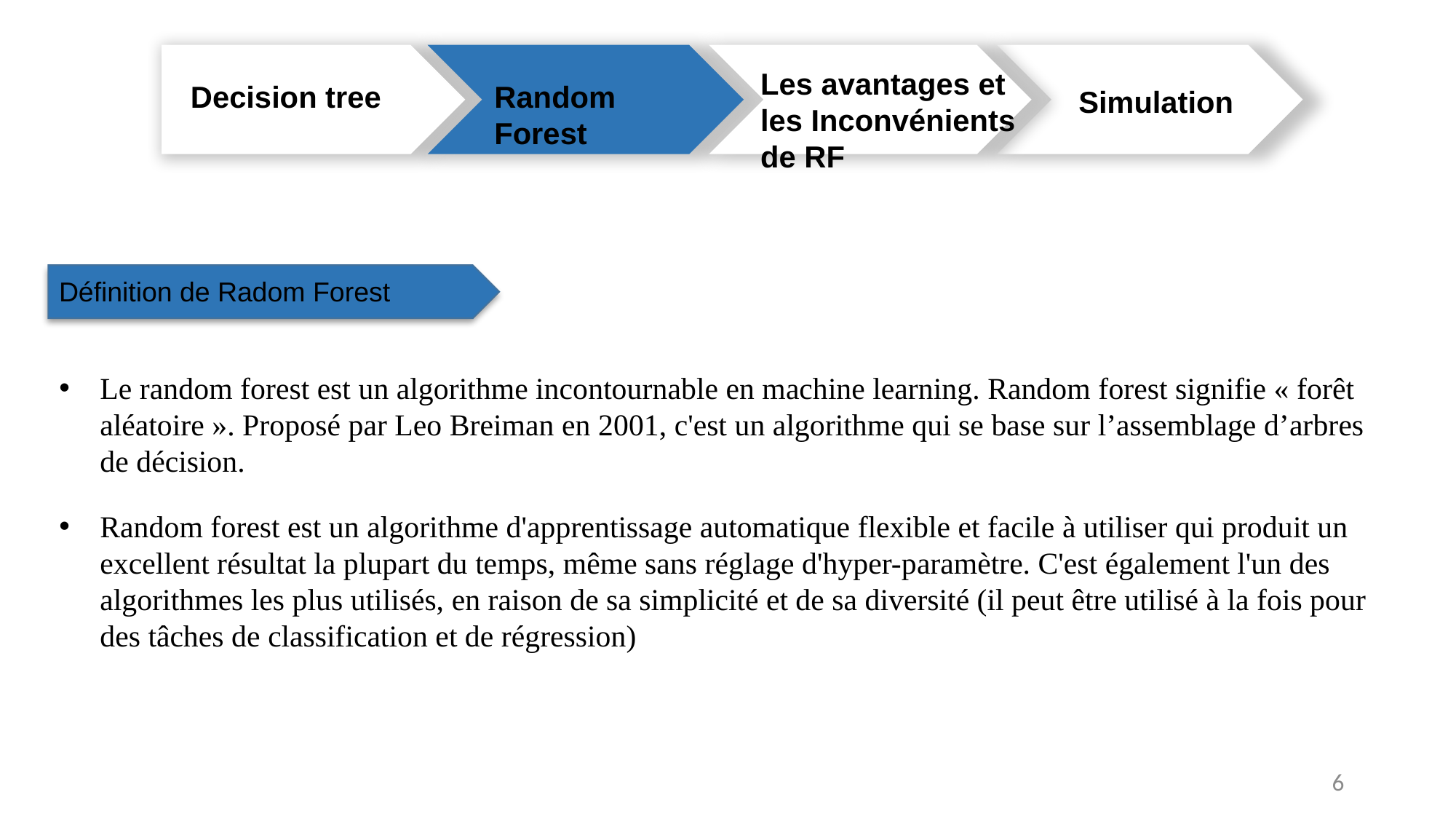

Les avantages et les Inconvénients de RF
Decision tree
Random Forest
Simulation

Définition de Radom Forest
Le random forest est un algorithme incontournable en machine learning. Random forest signifie « forêt aléatoire ». Proposé par Leo Breiman en 2001, c'est un algorithme qui se base sur l’assemblage d’arbres de décision.

Random forest est un algorithme d'apprentissage automatique flexible et facile à utiliser qui produit un excellent résultat la plupart du temps, même sans réglage d'hyper-paramètre. C'est également l'un des algorithmes les plus utilisés, en raison de sa simplicité et de sa diversité (il peut être utilisé à la fois pour des tâches de classification et de régression)

6